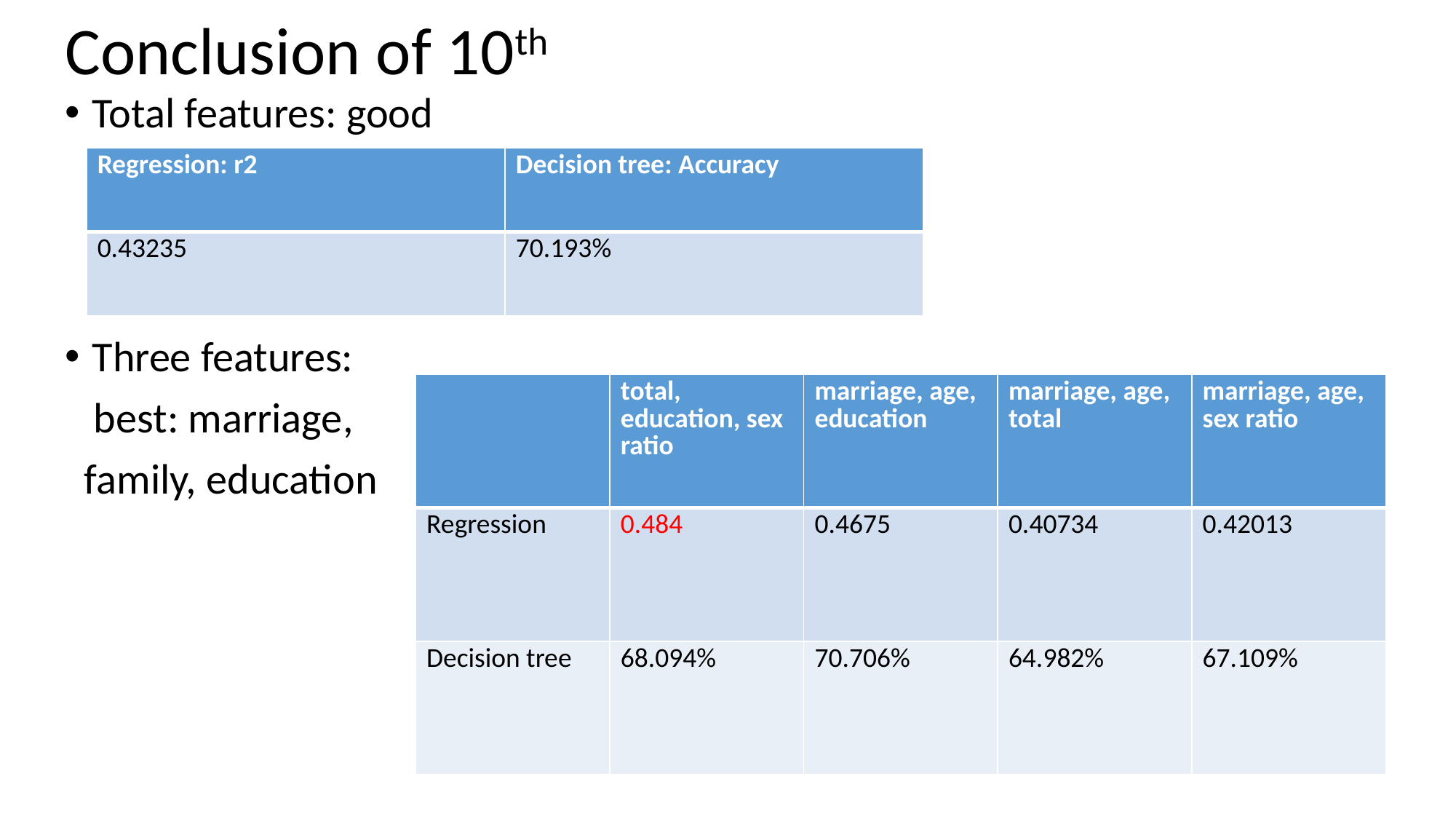

# Conclusion of 10th
Total features: good

Three features:
   best: marriage,
  family, education

| Regression: r2 | Decision tree: Accuracy |
| --- | --- |
| 0.43235 | 70.193% |
|  | total, education, sex ratio | marriage, age, education | marriage, age, total | marriage, age, sex ratio |
| --- | --- | --- | --- | --- |
| Regression | 0.484 | 0.4675 | 0.40734 | 0.42013 |
| Decision tree | 68.094% | 70.706% | 64.982% | 67.109% |